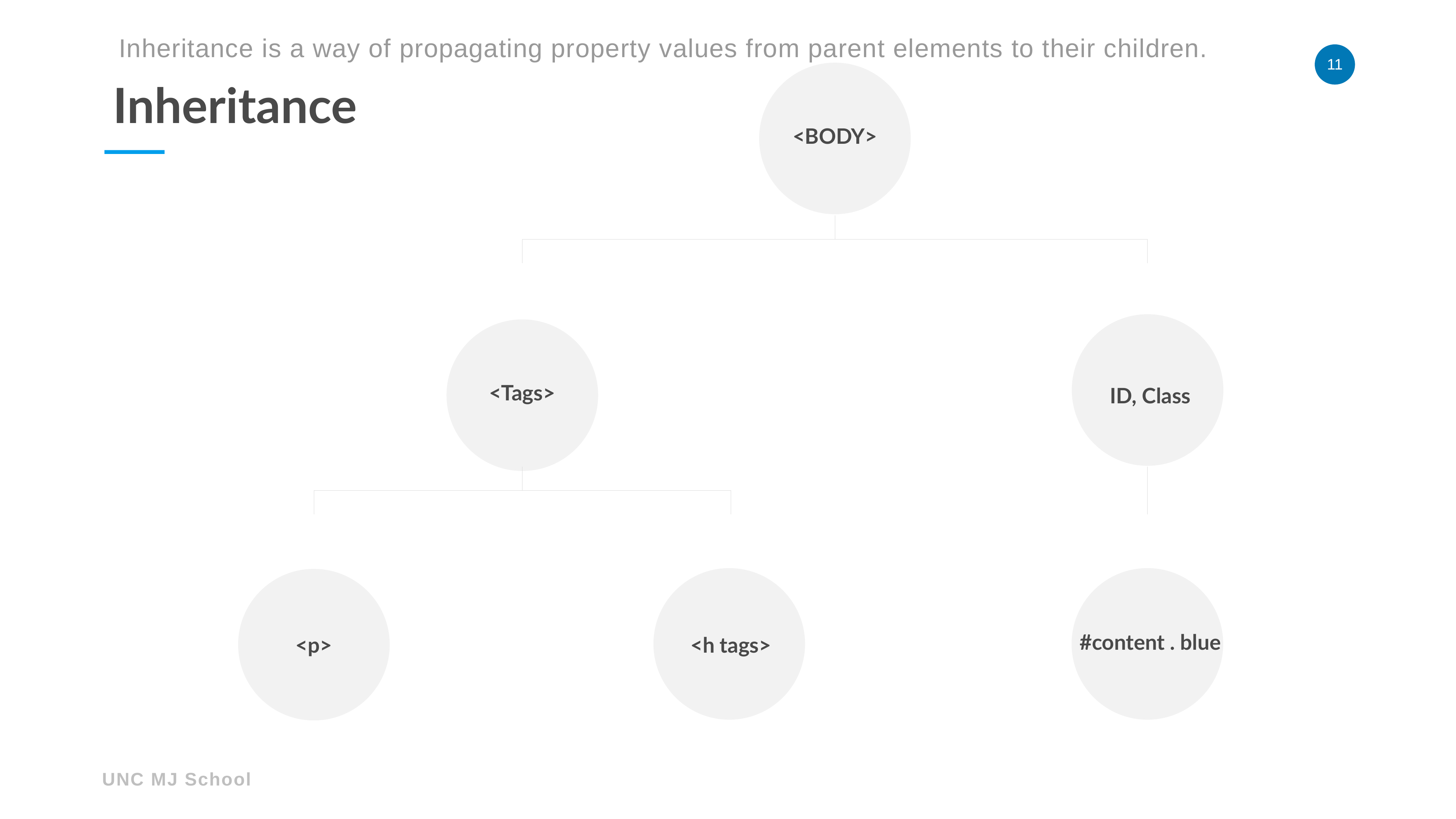

Inheritance is a way of propagating property values from parent elements to their children.

Inheritance
<BODY>

<Tags>
ID, Class

#content . blue
<p>
<h tags>